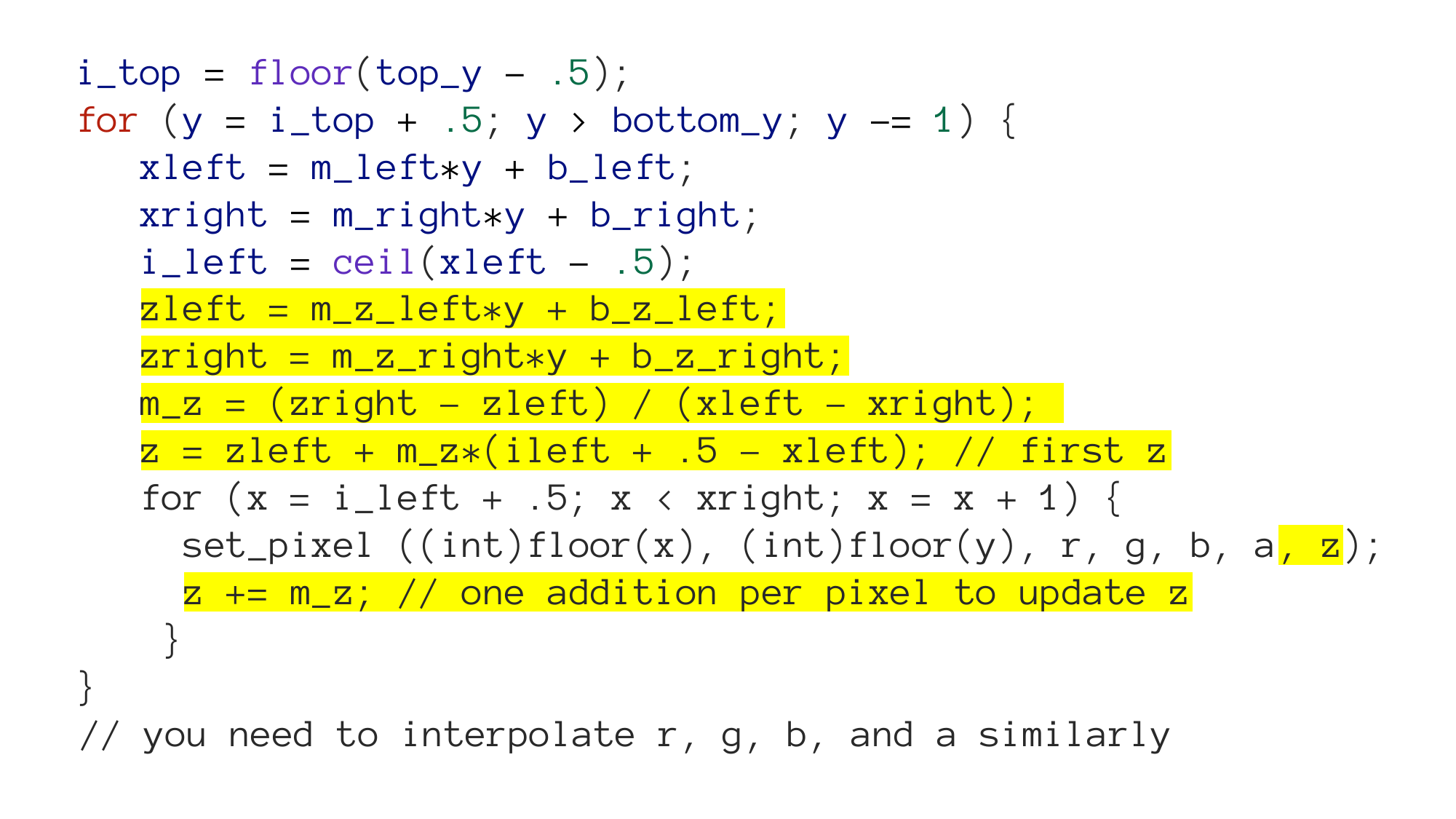

i_top = floor(top_y - .5);
    for (y = i_top + .5; y > bottom_y; y -= 1) {
       xleft = m_left*y + b_left;
       xright = m_right*y + b_right;
       i_left = ceil(xleft - .5);
       zleft = m_z_left*y + b_z_left;
       zright = m_z_right*y + b_z_right;
       m_z = (zright – zleft) / (xleft – xright);
       z = zleft + m_z*(ileft + .5 – xleft); // first z
       for (x = i_left + .5; x < xright; x = x + 1) {
         set_pixel ((int)floor(x), (int)floor(y), r, g, b, a, z);
         z += m_z; // one addition per pixel to update z
        }
    }
      // you need to interpolate r, g, b, and a similarly